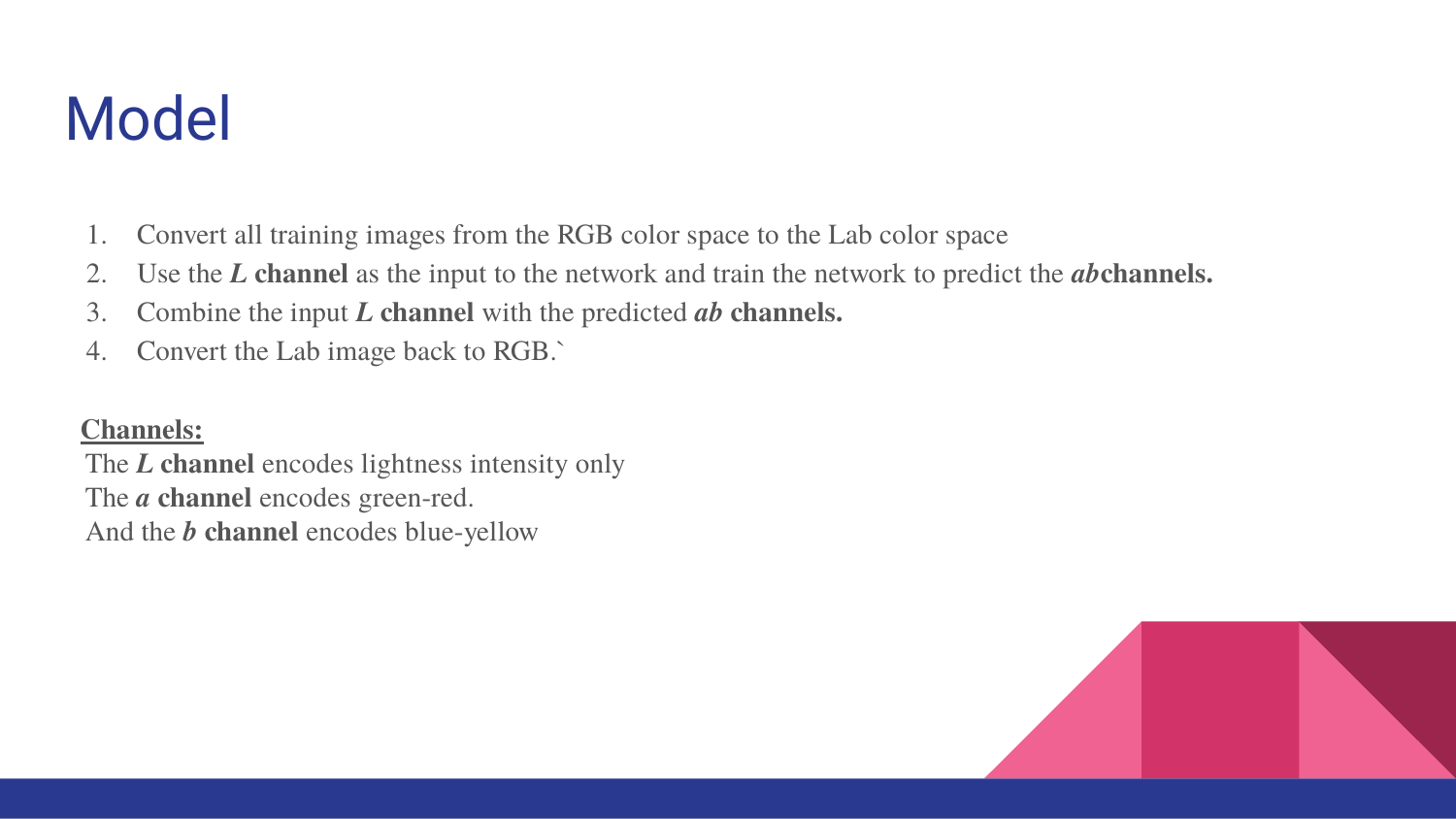

# Model
Convert all training images from the RGB color space to the Lab color space
Use the L channel as the input to the network and train the network to predict the abchannels.
Combine the input L channel with the predicted ab channels.
Convert the Lab image back to RGB.`
  Channels:
   The L channel encodes lightness intensity only
   The a channel encodes green-red.
   And the b channel encodes blue-yellow